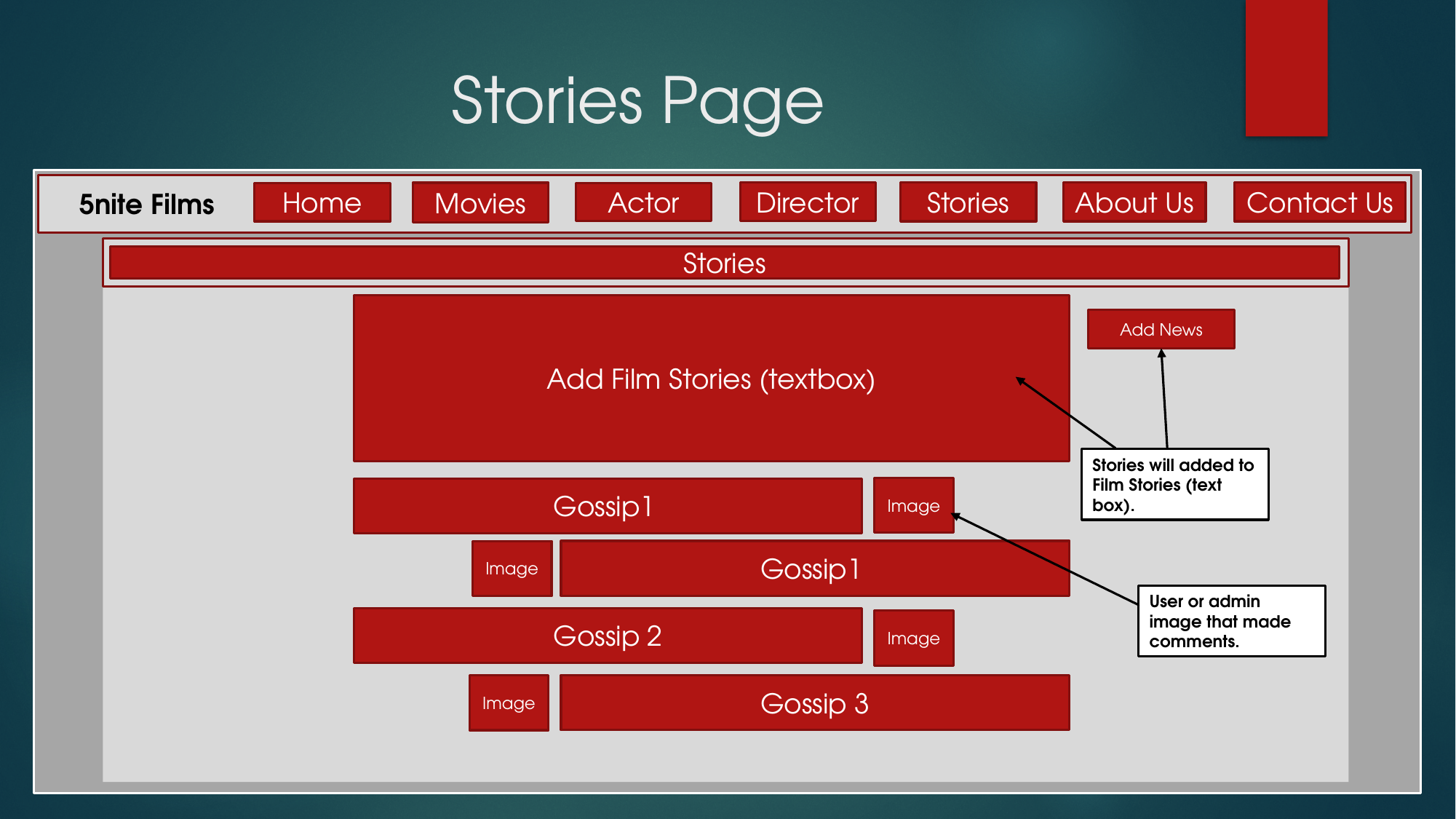

# Stories Page

    5nite Films
Stories
About Us
Contact Us
Director
Movies
Actor
Home

Stories
Add Film Stories (textbox)
Add News
Stories will added to Film Stories (text box).
Image
Gossip1
Image
Gossip1
User or admin image that made comments.
Gossip 2
Image
Gossip 3
Image